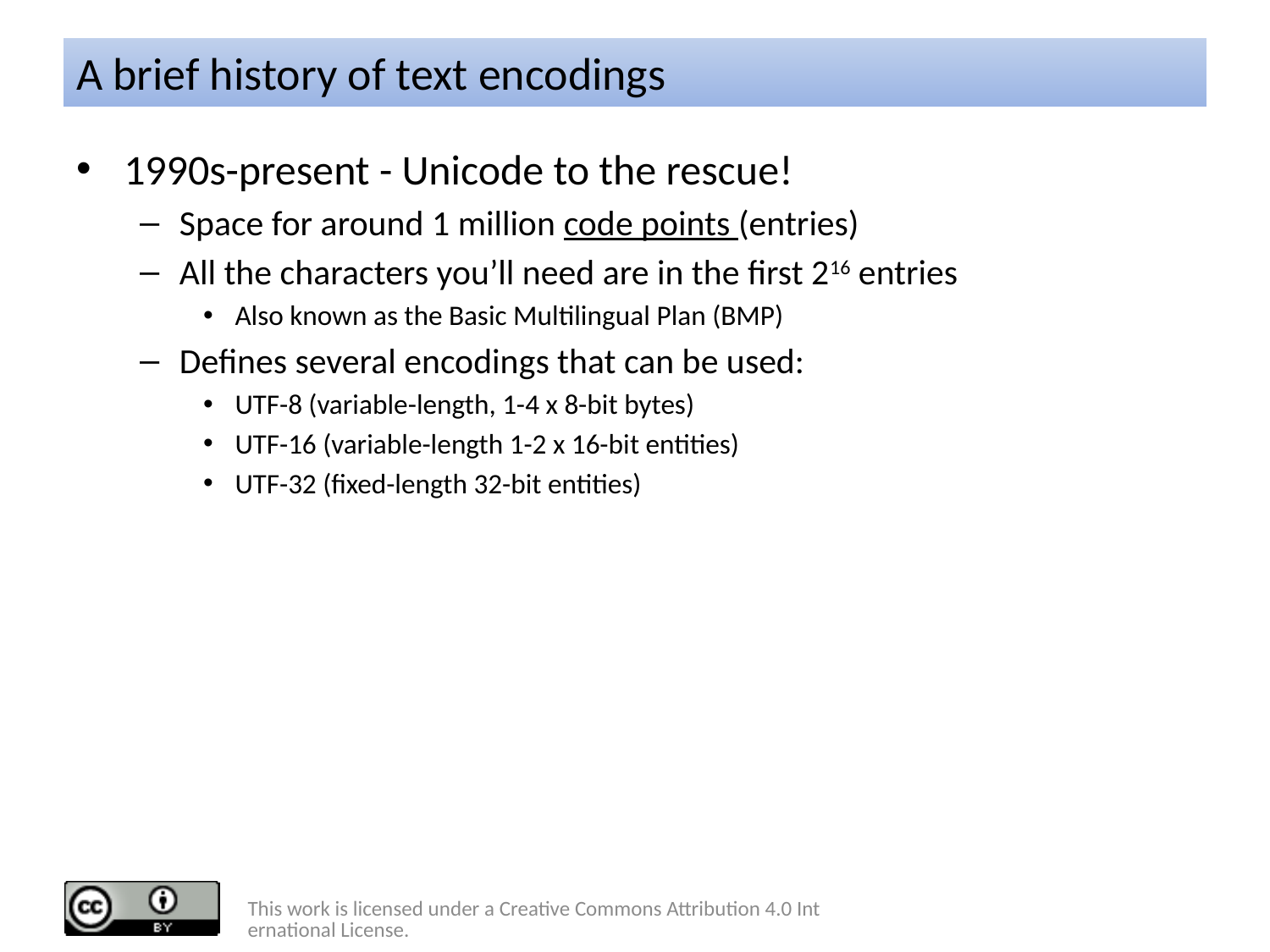

# A brief history of text encodings
1990s-present - Unicode to the rescue!
Space for around 1 million code points (entries)
All the characters you’ll need are in the first 216 entries
Also known as the Basic Multilingual Plan (BMP)
Defines several encodings that can be used:
UTF-8 (variable-length, 1-4 x 8-bit bytes)
UTF-16 (variable-length 1-2 x 16-bit entities)
UTF-32 (fixed-length 32-bit entities)

This work is licensed under a Creative Commons Attribution 4.0 International License.